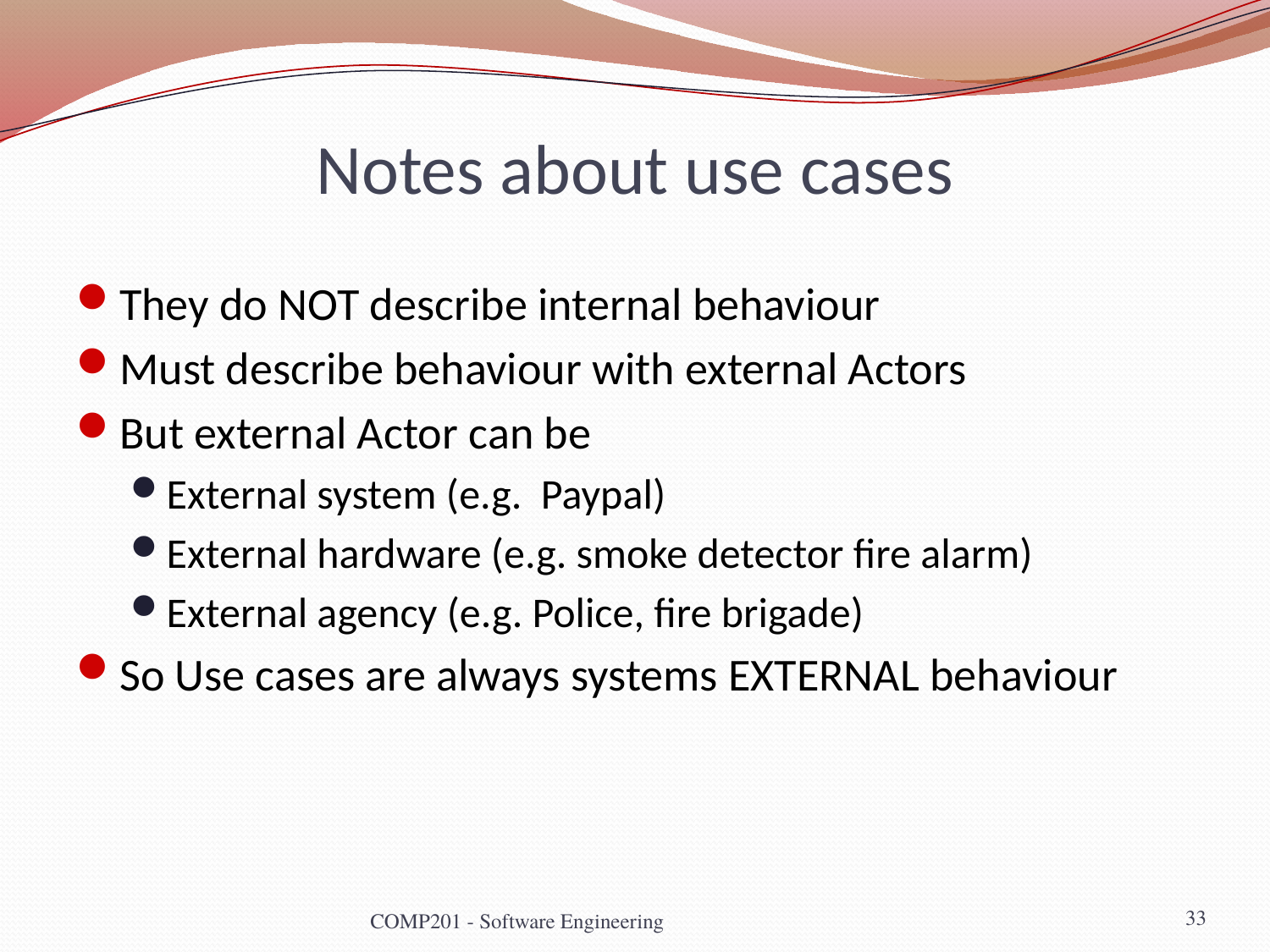

# Notes about use cases
They do NOT describe internal behaviour
Must describe behaviour with external Actors
But external Actor can be
External system (e.g.  Paypal)
External hardware (e.g. smoke detector fire alarm)
External agency (e.g. Police, fire brigade)
So Use cases are always systems EXTERNAL behaviour
COMP201 - Software Engineering
33